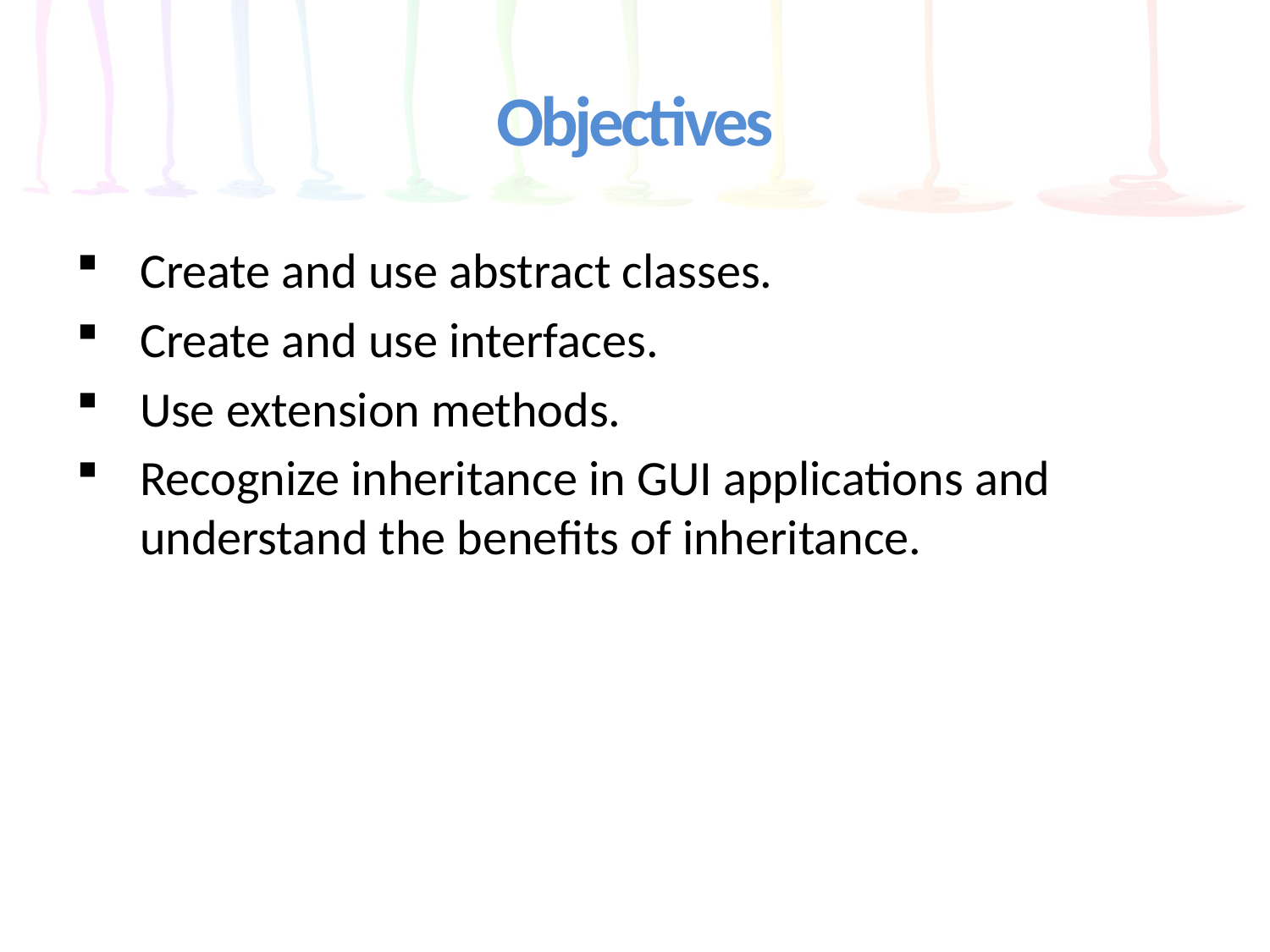

# Objectives
Create and use abstract classes.
Create and use interfaces.
Use extension methods.
Recognize inheritance in GUI applications and understand the benefits of inheritance.